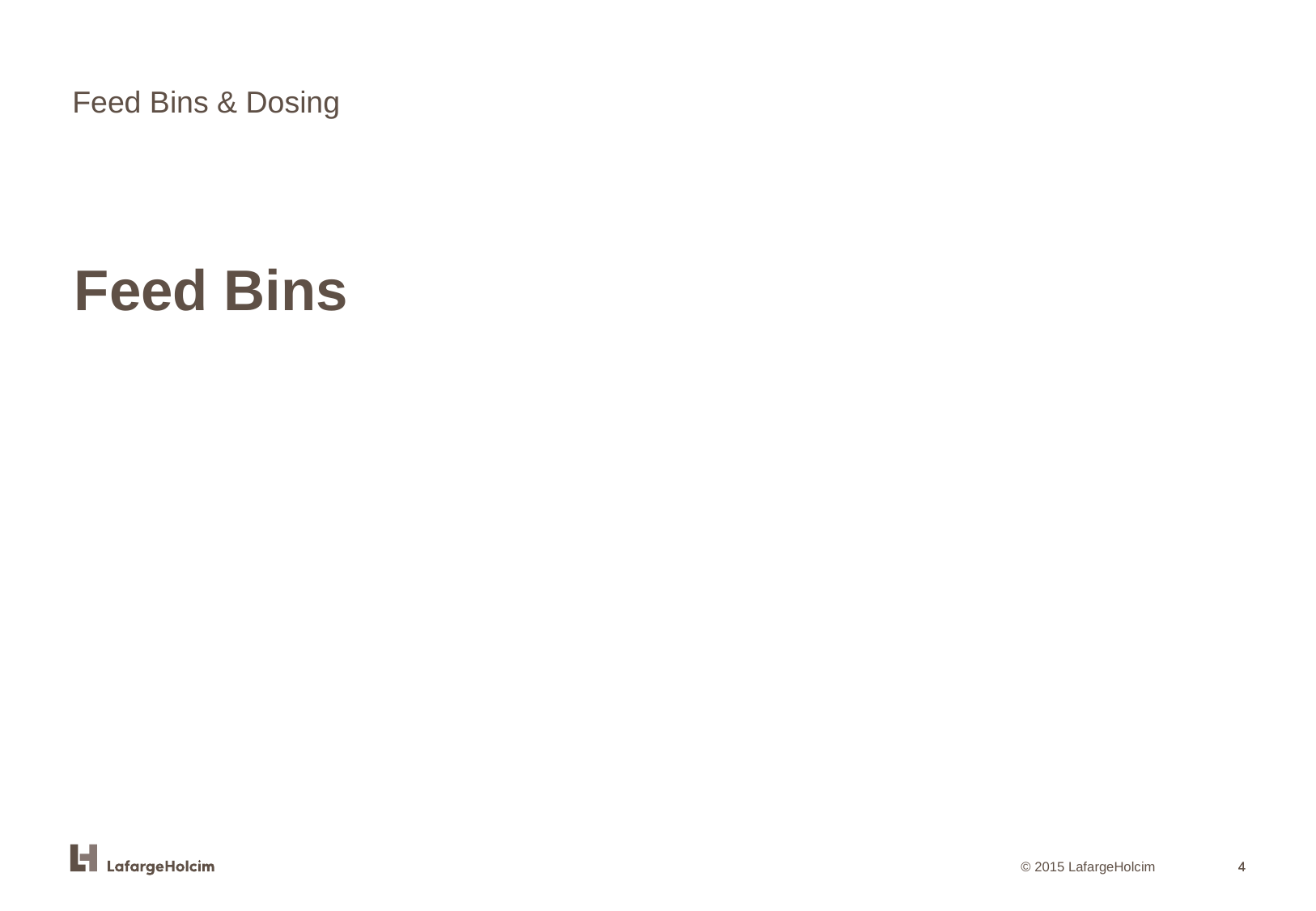

Feed Bins & Dosing
Feed Bins
4
4